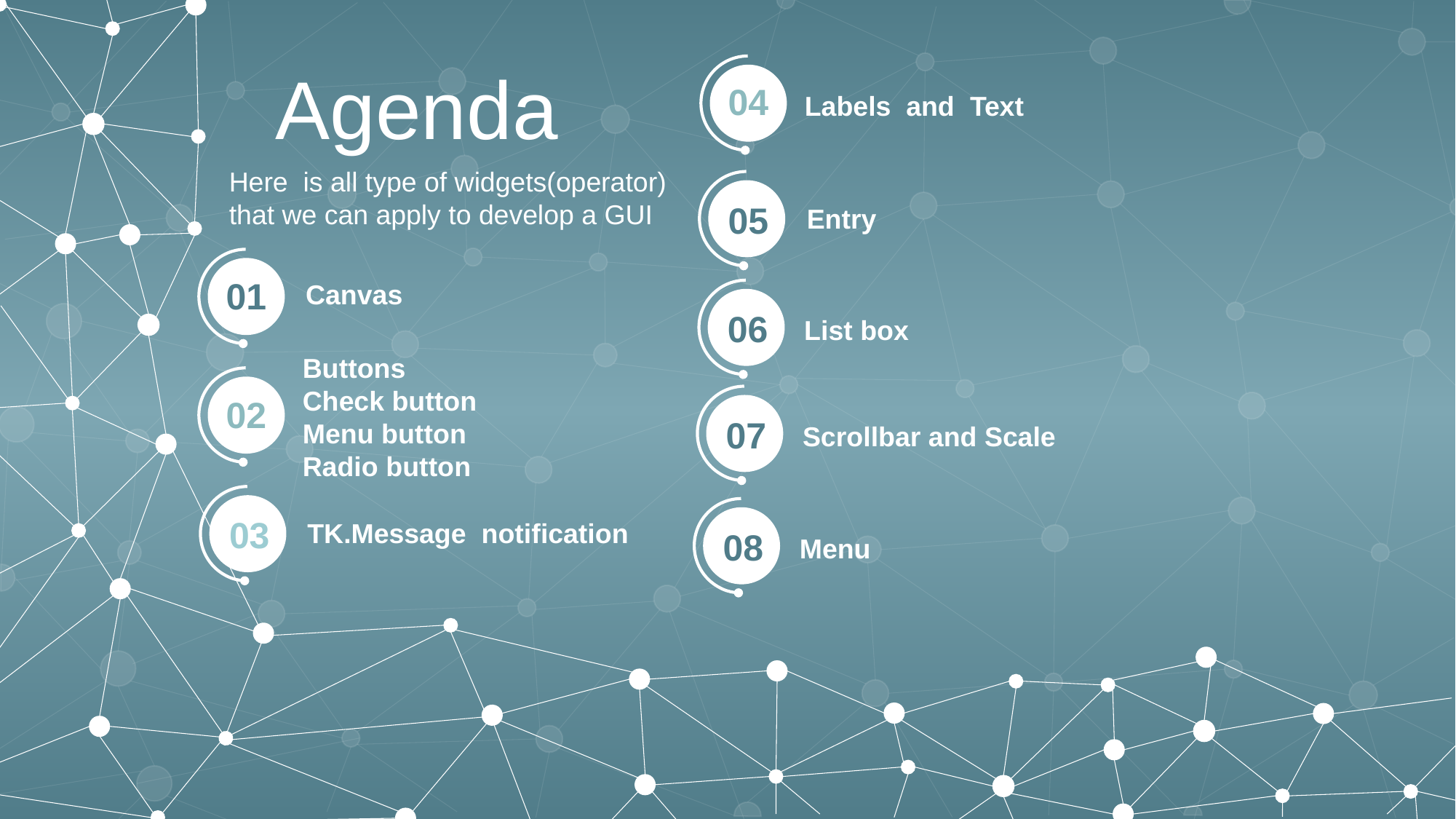

Agenda

04
Labels  and  Text
Here  is all type of widgets(operator) that we can apply to develop a GUI

05
Entry

01
Canvas

06
List box
Buttons
Check button
Menu button
Radio button

02
07
Scrollbar and Scale

03
TK.Message  notification
08
Menu